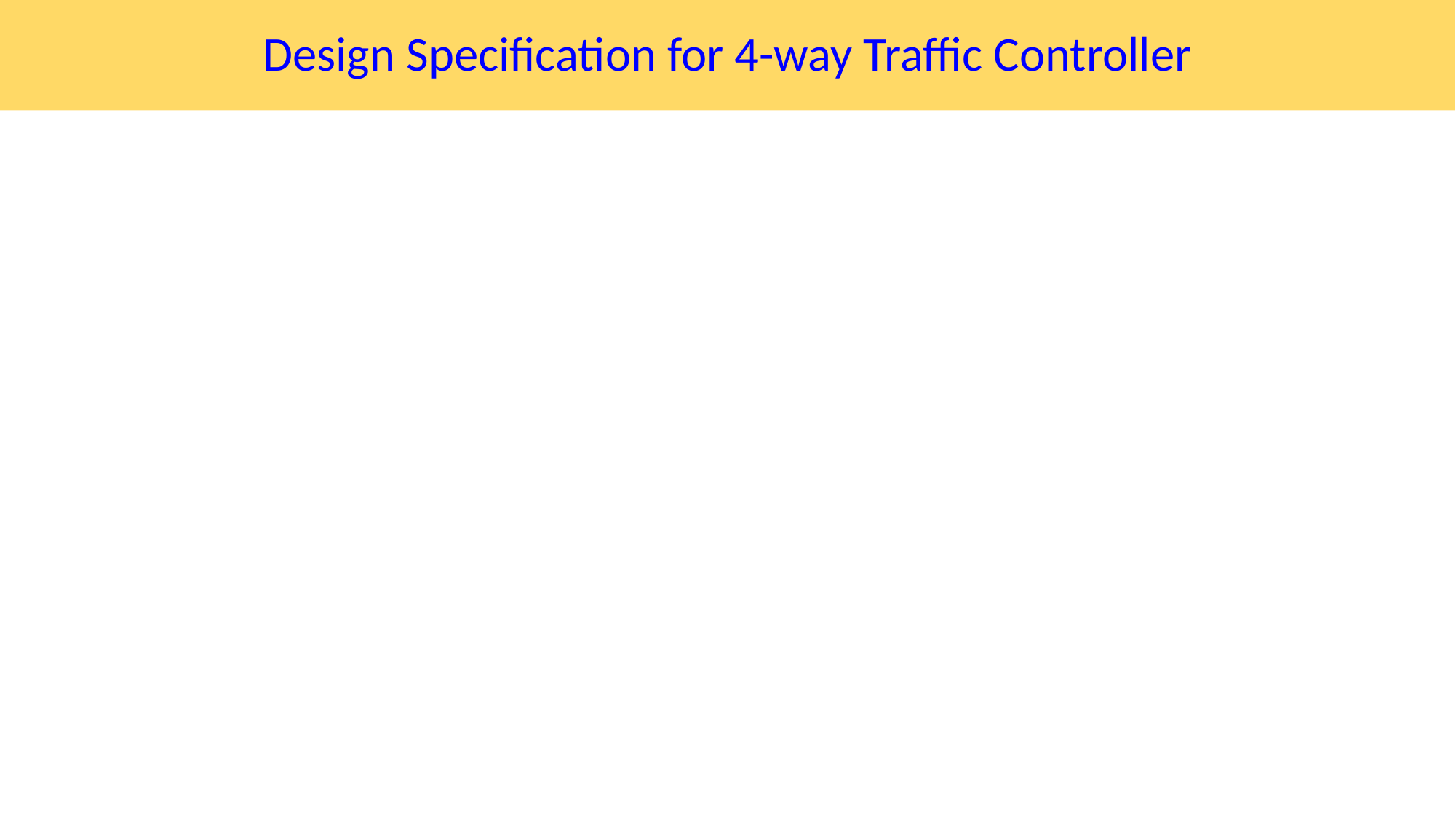

# Design Specification for 4-way Traffic Controller